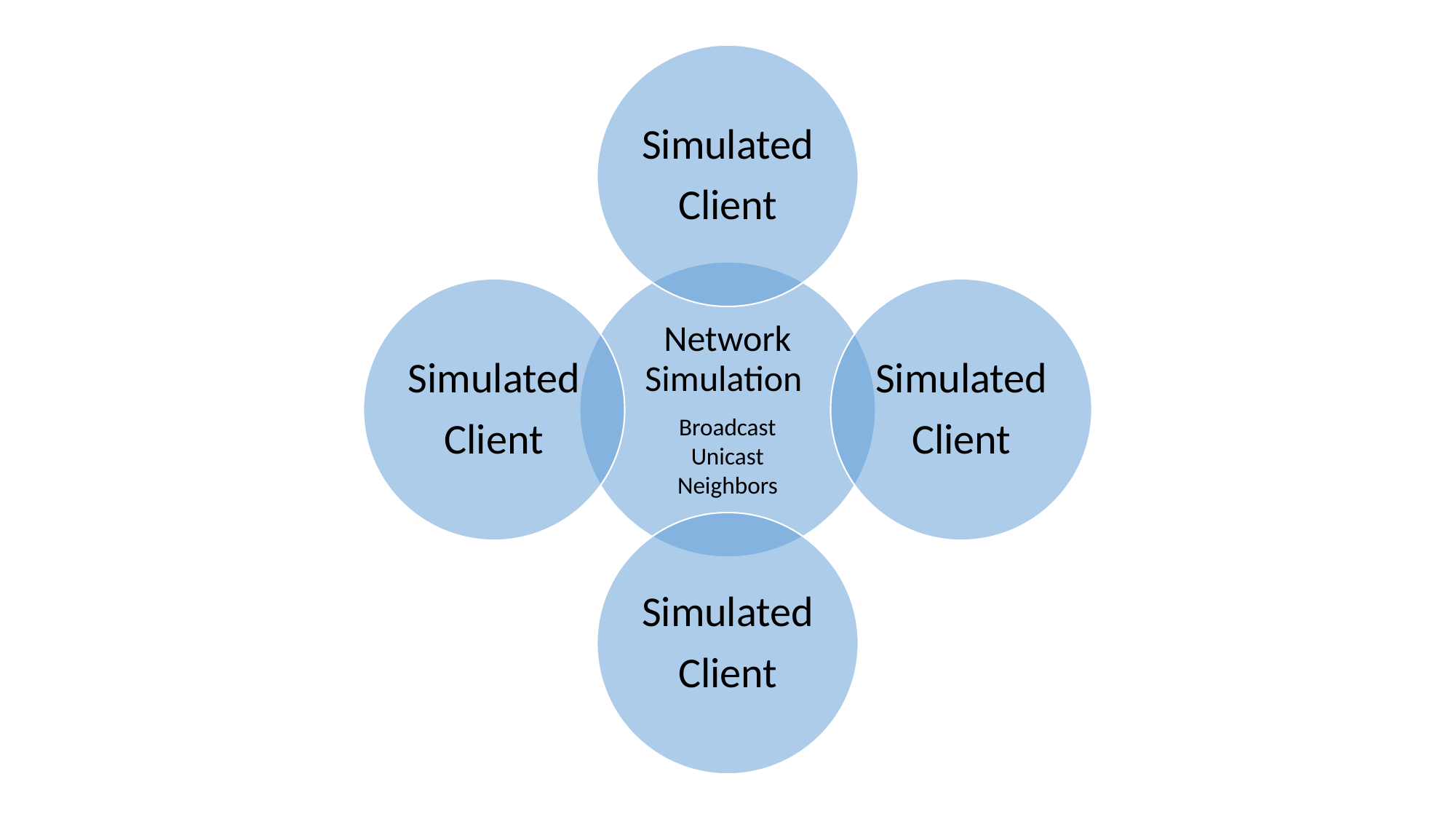

Network Simulation
Broadcast
Unicast
Neighbors
Simulated
Client
Simulated
Client
Simulated
Client
Simulated
Client